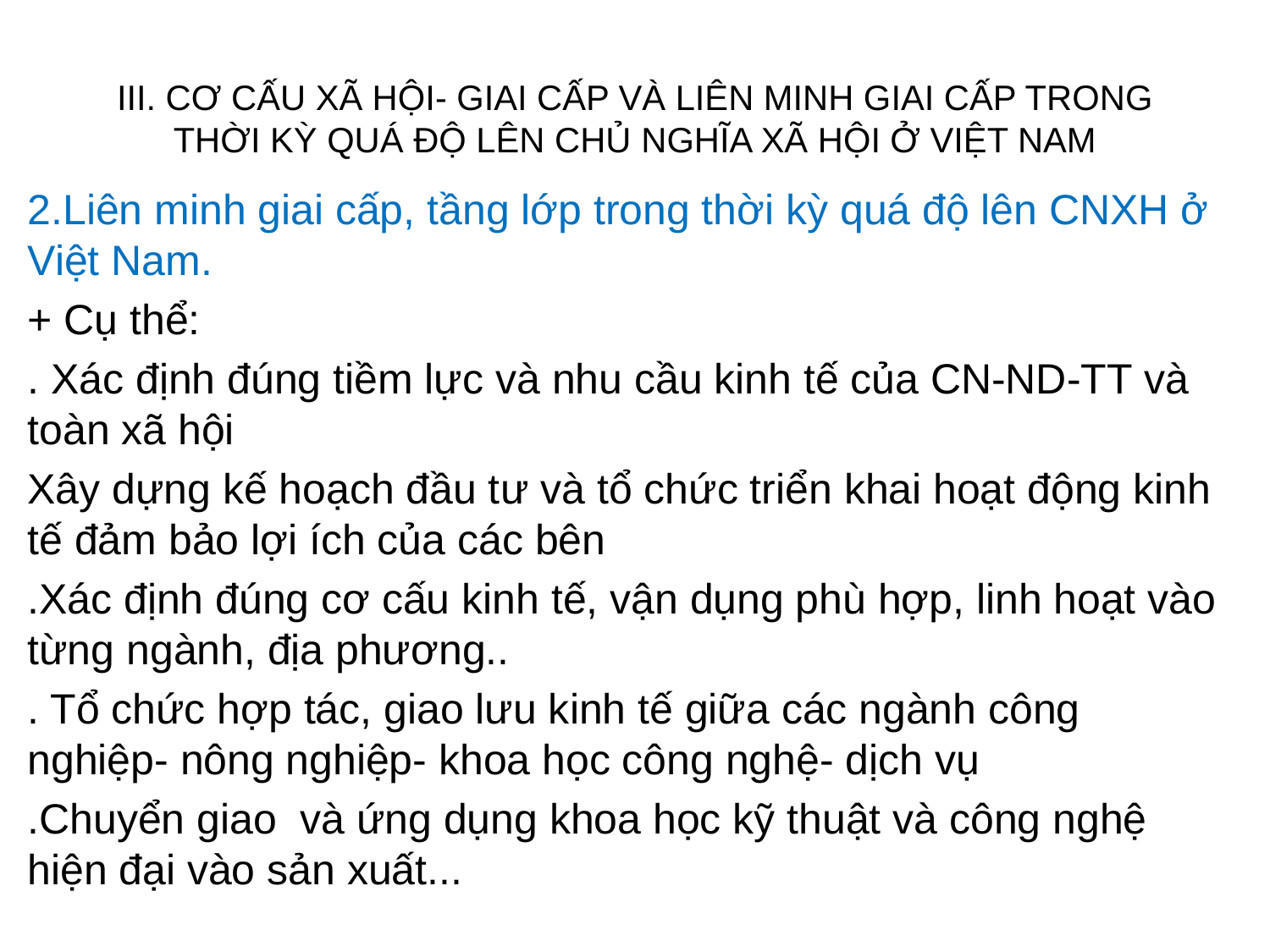

# III. CƠ CẤU XÃ HỘI- GIAI CẤP VÀ LIÊN MINH GIAI CẤP TRONG THỜI KỲ QUÁ ĐỘ LÊN CHỦ NGHĨA XÃ HỘI Ở VIỆT NAM
2.Liên minh giai cấp, tầng lớp trong thời kỳ quá độ lên CNXH ở Việt Nam.
+ Cụ thể:
. Xác định đúng tiềm lực và nhu cầu kinh tế của CN-ND-TT và toàn xã hội
Xây dựng kế hoạch đầu tư và tổ chức triển khai hoạt động kinh tế đảm bảo lợi ích của các bên
.Xác định đúng cơ cấu kinh tế, vận dụng phù hợp, linh hoạt vào từng ngành, địa phương..
. Tổ chức hợp tác, giao lưu kinh tế giữa các ngành công nghiệp- nông nghiệp- khoa học công nghệ- dịch vụ
.Chuyển giao  và ứng dụng khoa học kỹ thuật và công nghệ hiện đại vào sản xuất...